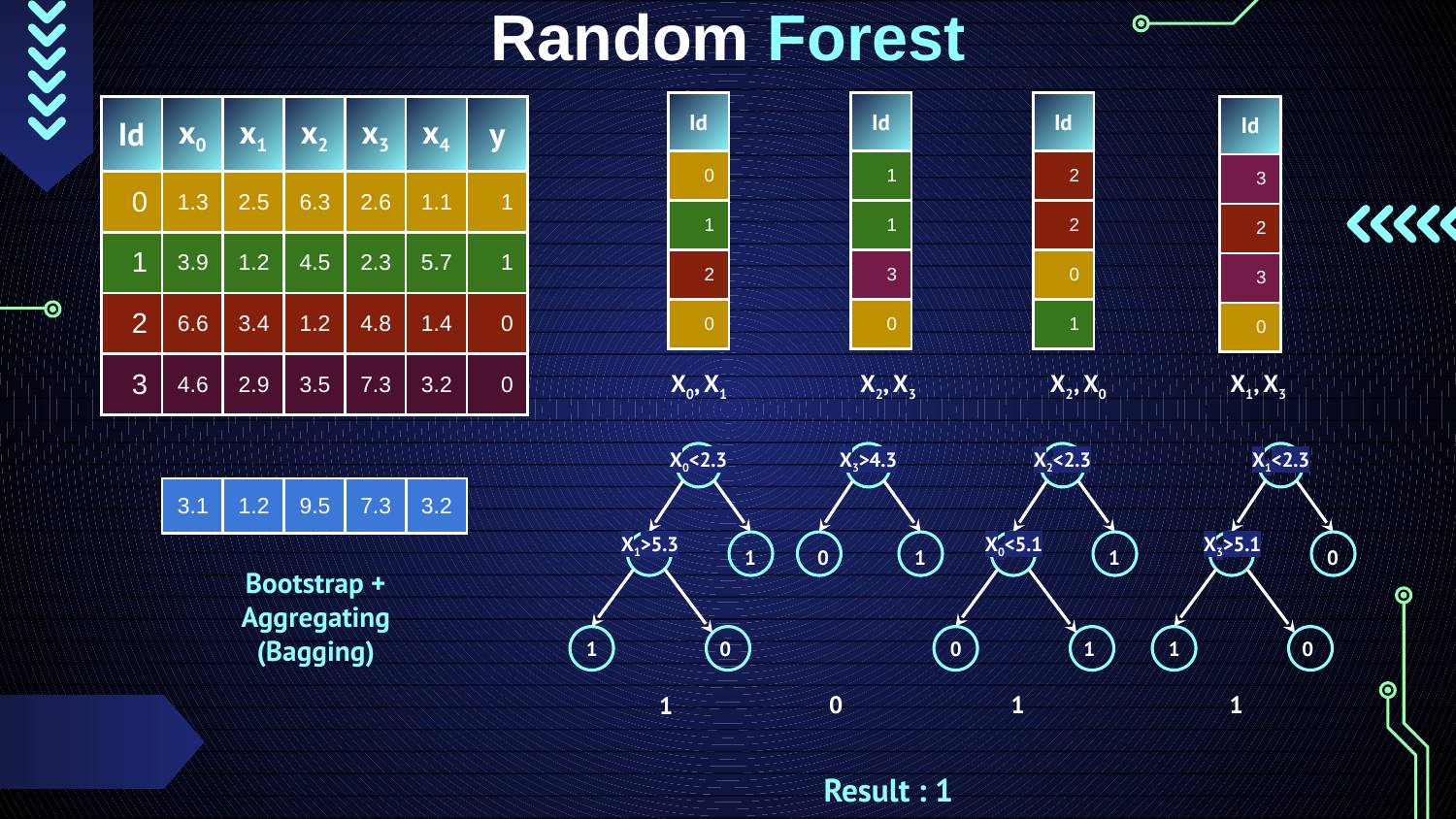

# Random Forest
| Id |
| --- |
| 0 |
| 1 |
| 2 |
| 0 |
| Id |
| --- |
| 1 |
| 1 |
| 3 |
| 0 |
| Id |
| --- |
| 2 |
| 2 |
| 0 |
| 1 |
| Id | x0 | x1 | x2 | x3 | x4 | y |
| --- | --- | --- | --- | --- | --- | --- |
| 0 | 1.3 | 2.5 | 6.3 | 2.6 | 1.1 | 1 |
| 1 | 3.9 | 1.2 | 4.5 | 2.3 | 5.7 | 1 |
| 2 | 6.6 | 3.4 | 1.2 | 4.8 | 1.4 | 0 |
| 3 | 4.6 | 2.9 | 3.5 | 7.3 | 3.2 | 0 |
| Id |
| --- |
| 3 |
| 2 |
| 3 |
| 0 |
X0, X1
X2, X3
X2, X0
X1, X3
X0<2.3
X3>4.3
X2<2.3
X1<2.3

| 3.1 | 1.2 | 9.5 | 7.3 | 3.2 |
| --- | --- | --- | --- | --- |
X1>5.3
X0<5.1
X3>5.1
1
0
1
1
0

Bootstrap + Aggregating
(Bagging)
1
0
0
1
1
0

0
1
1
1
Result : 1